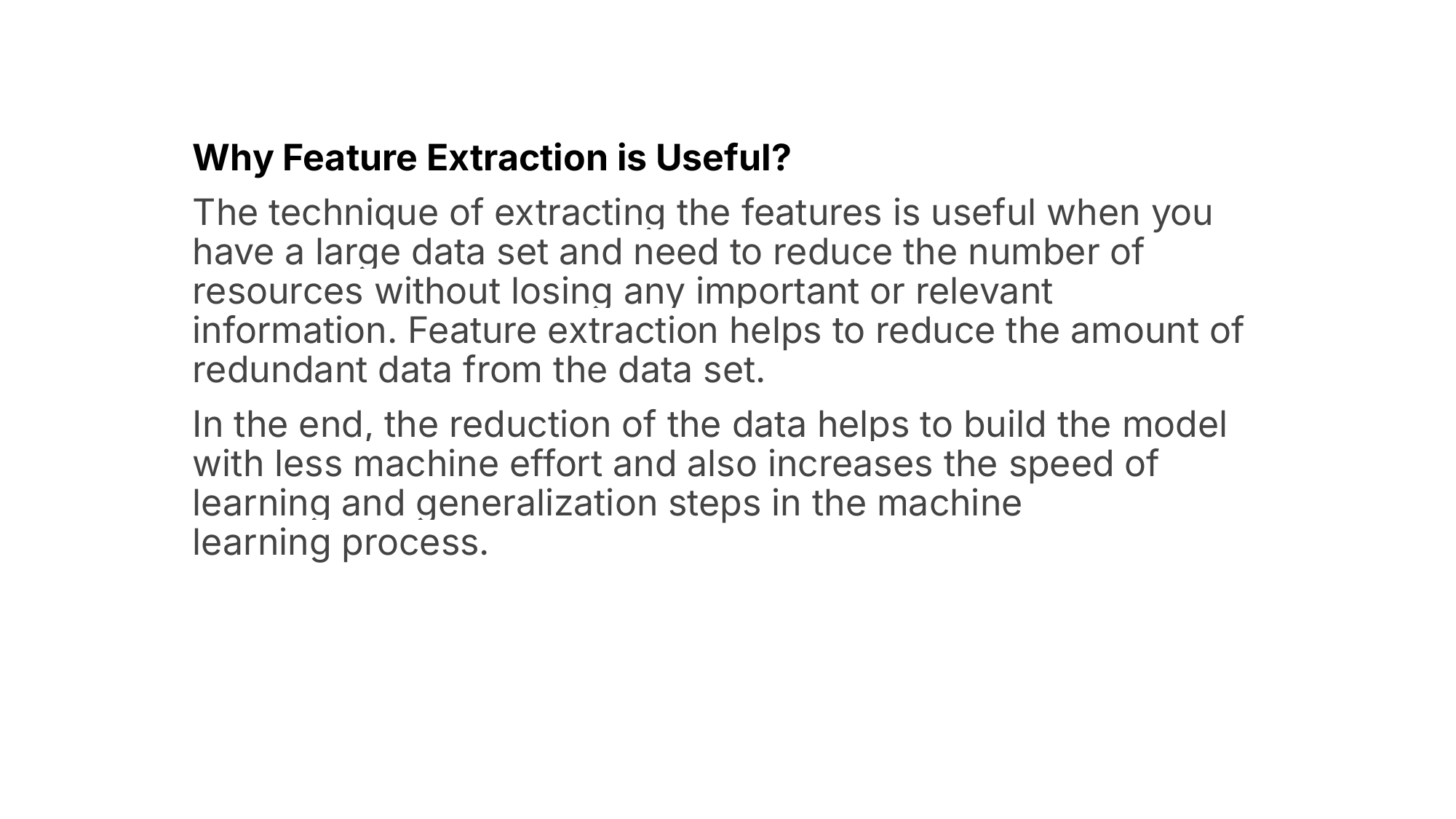

#
Why Feature Extraction is Useful?
The technique of extracting the features is useful when you have a large data set and need to reduce the number of resources without losing any important or relevant information. Feature extraction helps to reduce the amount of redundant data from the data set.
In the end, the reduction of the data helps to build the model with less machine effort and also increases the speed of learning and generalization steps in the machine learning process.